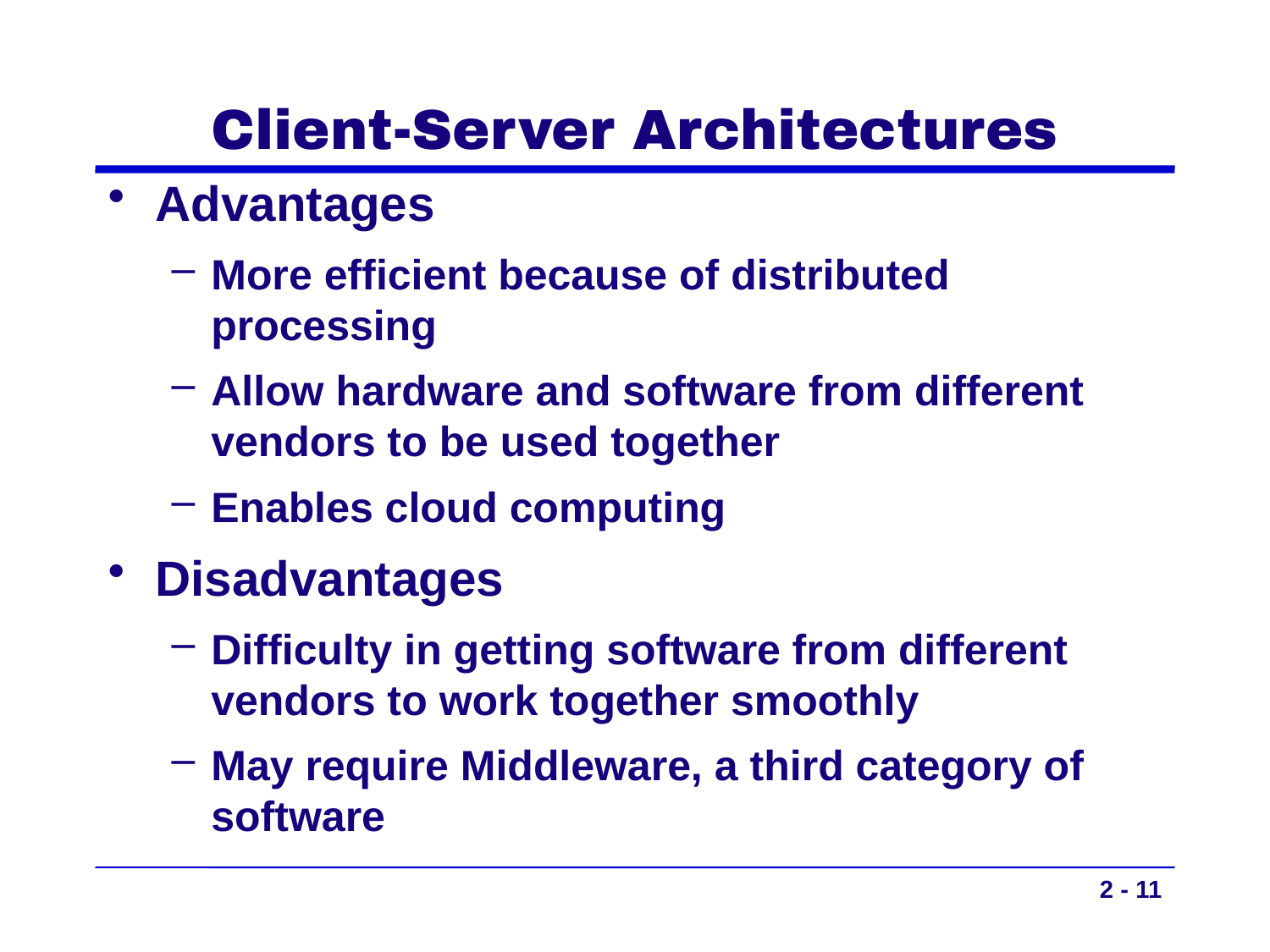

# Client-Server Architectures
Advantages
More efficient because of distributed  processing
Allow hardware and software from different vendors to be used together
Enables cloud computing
Disadvantages
Difficulty in getting software from different vendors to work together smoothly
May require Middleware, a third category of software
2 - 11